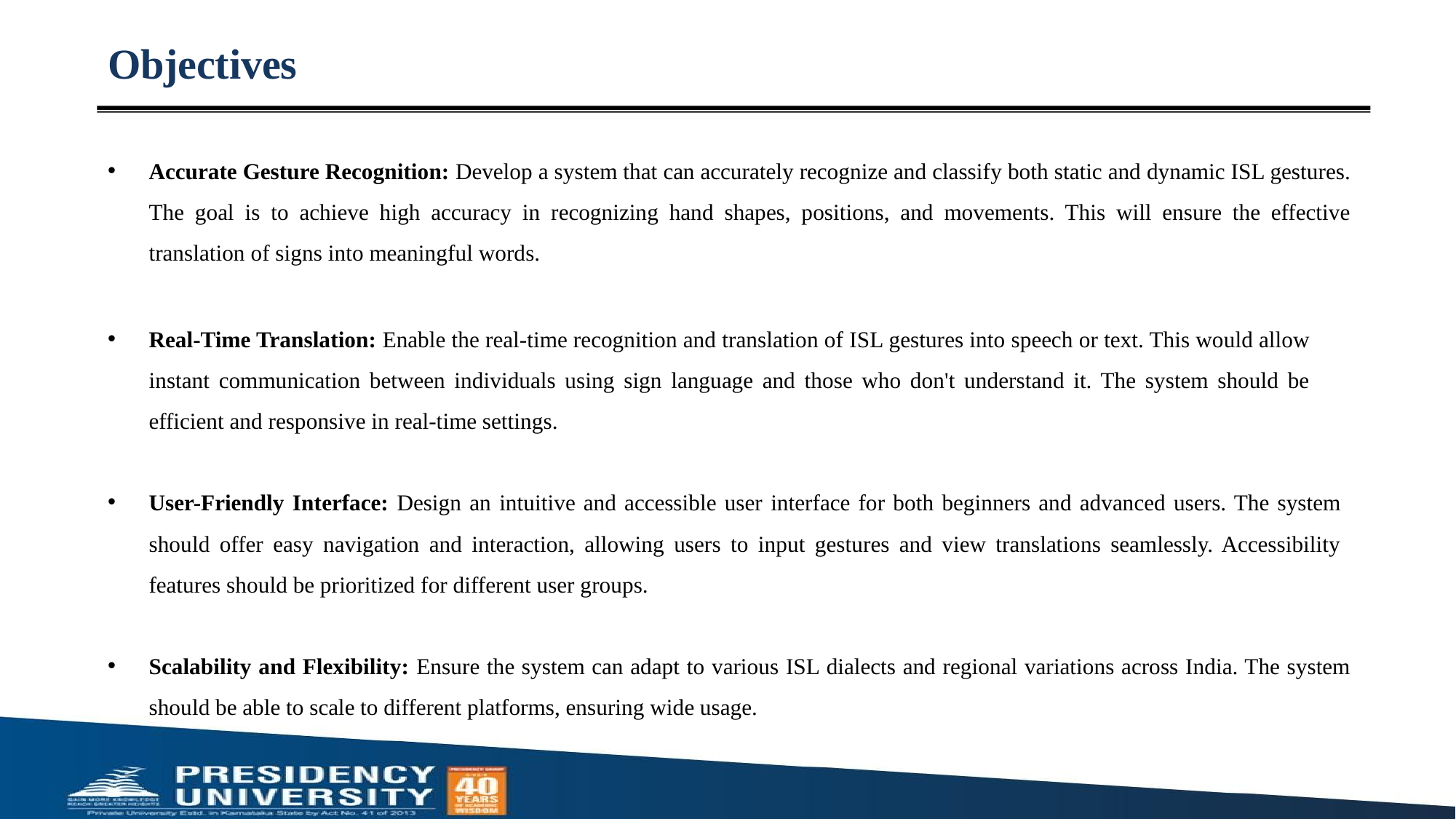

# Objectives
Accurate Gesture Recognition: Develop a system that can accurately recognize and classify both static and dynamic ISL gestures. The goal is to achieve high accuracy in recognizing hand shapes, positions, and movements. This will ensure the effective translation of signs into meaningful words.

Real-Time Translation: Enable the real-time recognition and translation of ISL gestures into speech or text. This would allow instant communication between individuals using sign language and those who don't understand it. The system should be efficient and responsive in real-time settings.

User-Friendly Interface: Design an intuitive and accessible user interface for both beginners and advanced users. The system should offer easy navigation and interaction, allowing users to input gestures and view translations seamlessly. Accessibility features should be prioritized for different user groups.

Scalability and Flexibility: Ensure the system can adapt to various ISL dialects and regional variations across India. The system should be able to scale to different platforms, ensuring wide usage.